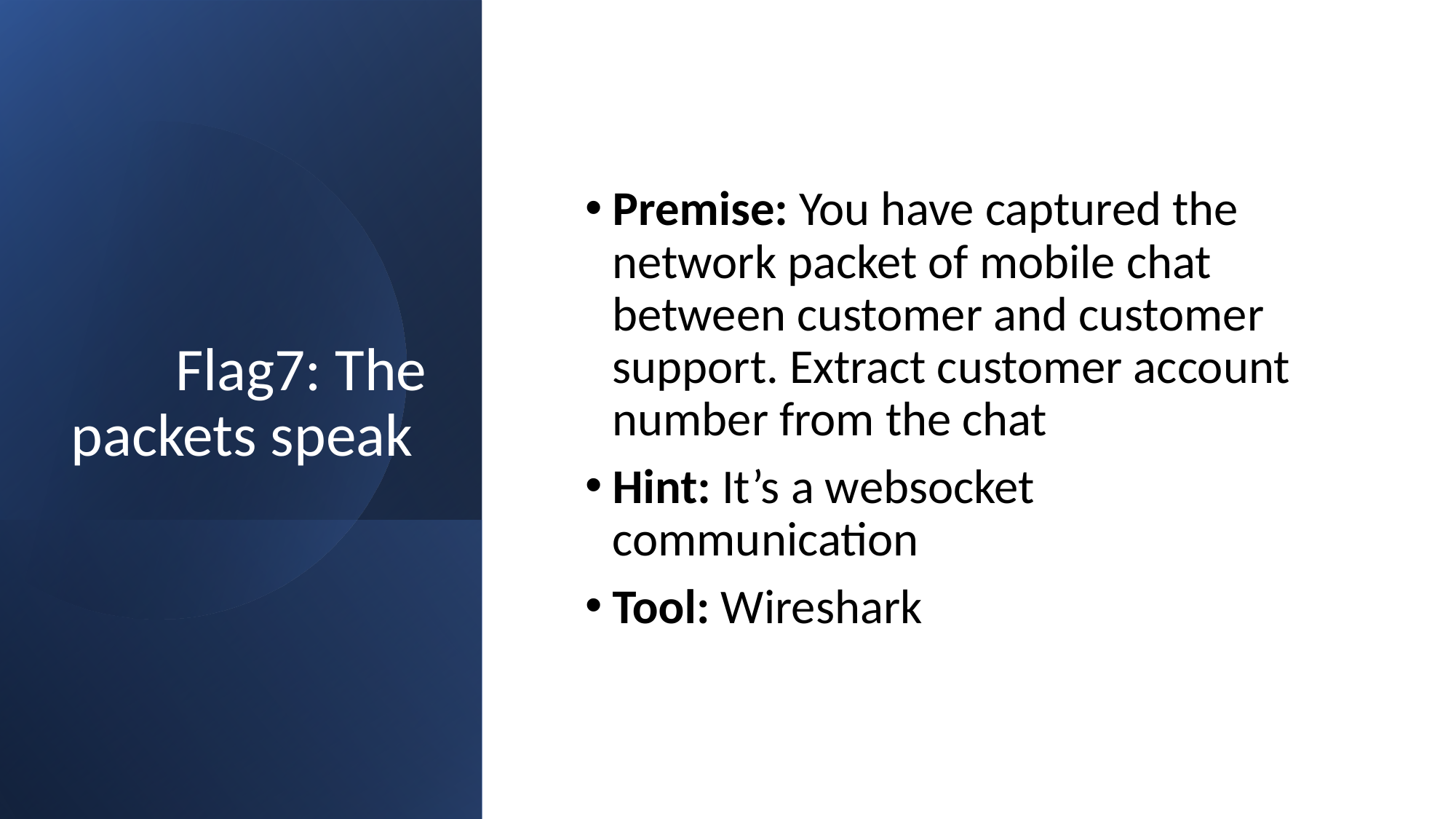

# Flag7: The packets speak
Premise: You have captured the network packet of mobile chat between customer and customer support. Extract customer account number from the chat
Hint: It’s a websocket communication
Tool: Wireshark